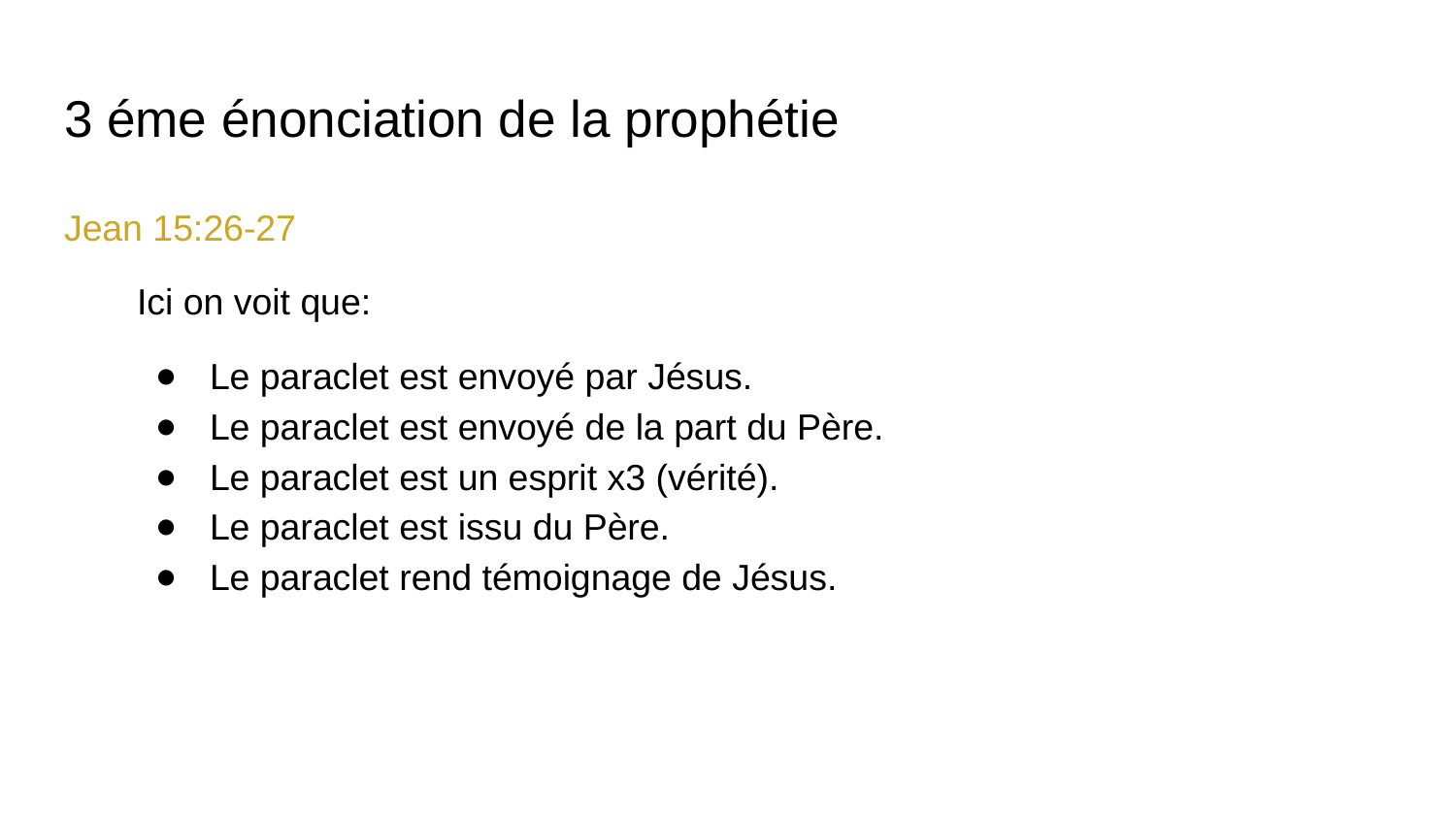

# 3 éme énonciation de la prophétie
Jean 15:26-27
Ici on voit que:
Le paraclet est envoyé par Jésus.
Le paraclet est envoyé de la part du Père.
Le paraclet est un esprit x3 (vérité).
Le paraclet est issu du Père.
Le paraclet rend témoignage de Jésus.